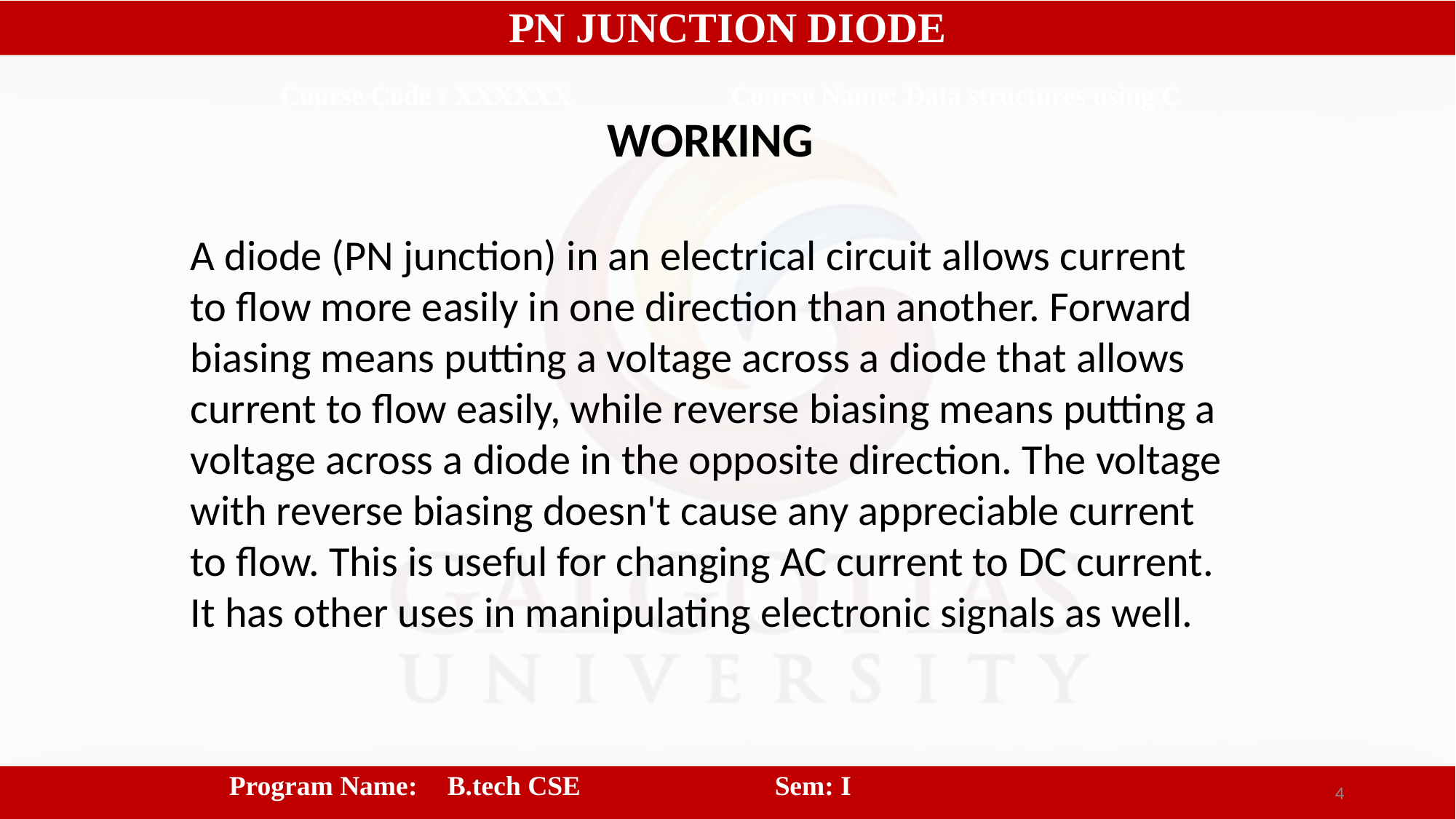

PN JUNCTION DIODE
 Course Code : XXXXXX		   Course Name: Data structures using C

WORKING
A diode (PN junction) in an electrical circuit allows current to flow more easily in one direction than another. Forward biasing means putting a voltage across a diode that allows current to flow easily, while reverse biasing means putting a voltage across a diode in the opposite direction. The voltage with reverse biasing doesn't cause any appreciable current to flow. This is useful for changing AC current to DC current. It has other uses in manipulating electronic signals as well.
		Program Name:	B.tech CSE		Sem: I

4